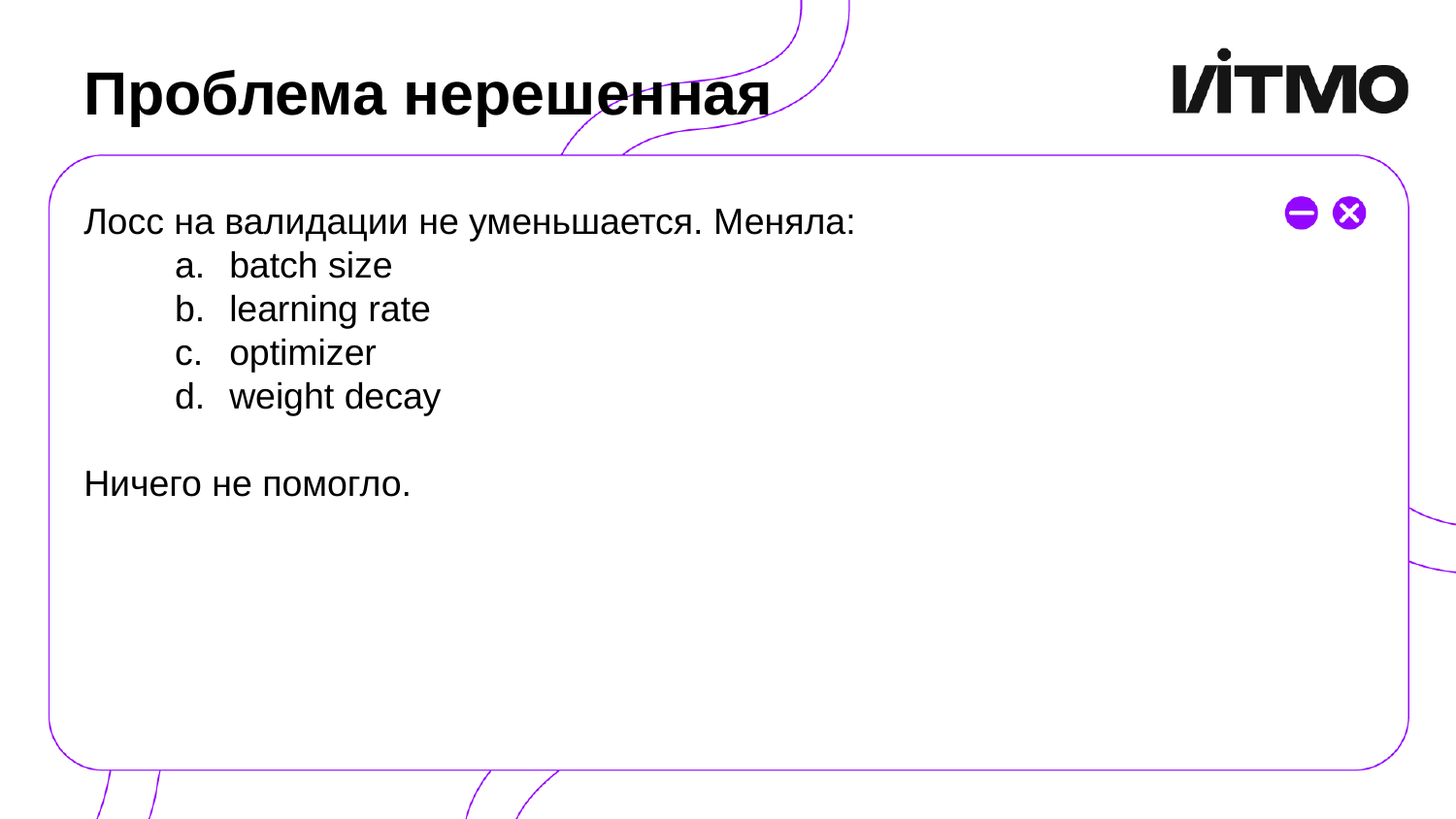

# Проблема нерешенная
Лосс на валидации не уменьшается. Меняла:
batch size
learning rate
optimizer
weight decay

Ничего не помогло.